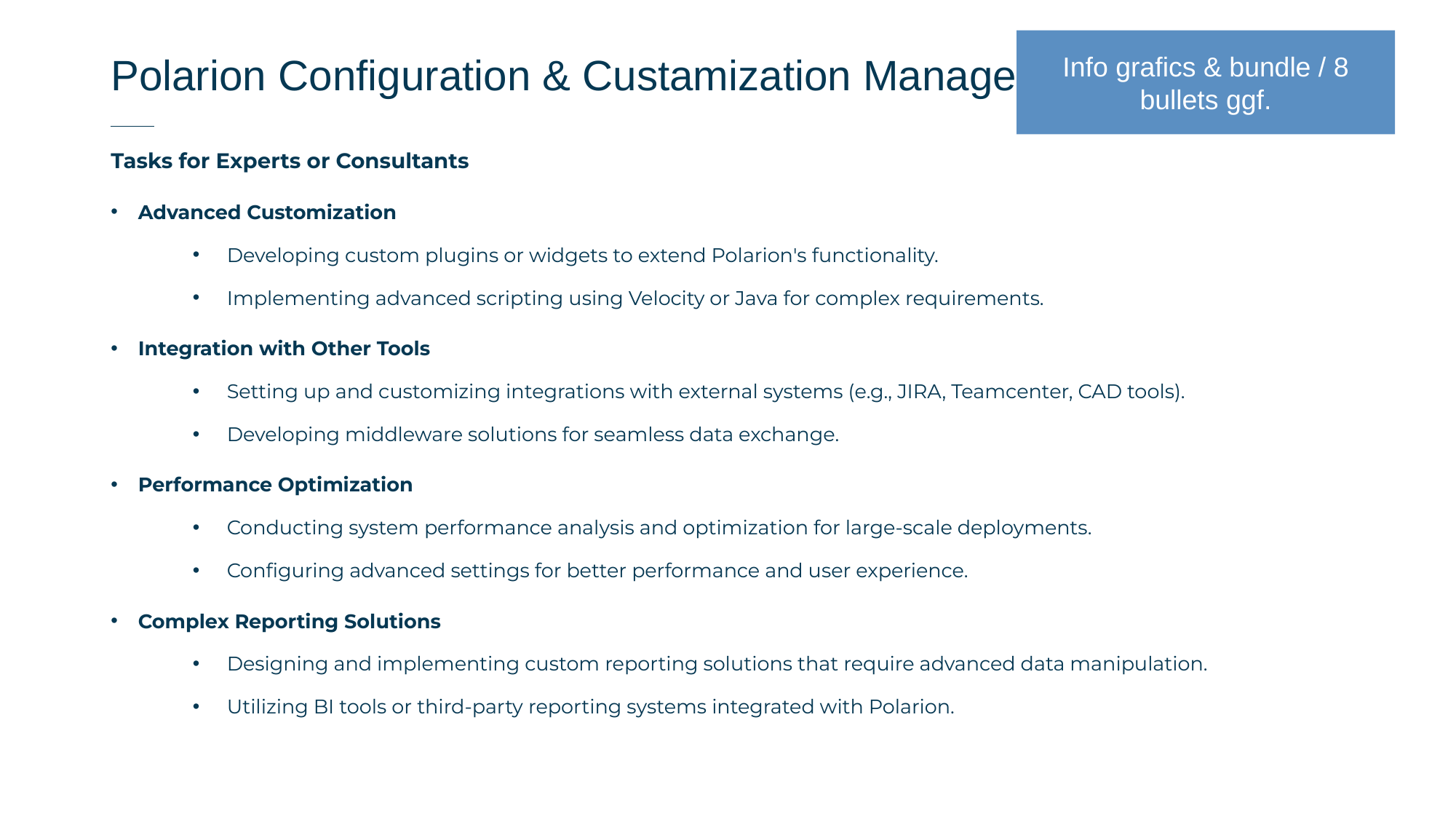

# Polarion Configuration & Custamization Management
Info grafics & bundle / 8 bullets ggf.
Tasks for Experts or Consultants
Advanced Customization
Developing custom plugins or widgets to extend Polarion's functionality.
Implementing advanced scripting using Velocity or Java for complex requirements.
Integration with Other Tools
Setting up and customizing integrations with external systems (e.g., JIRA, Teamcenter, CAD tools).
Developing middleware solutions for seamless data exchange.
Performance Optimization
Conducting system performance analysis and optimization for large-scale deployments.
Configuring advanced settings for better performance and user experience.
Complex Reporting Solutions
Designing and implementing custom reporting solutions that require advanced data manipulation.
Utilizing BI tools or third-party reporting systems integrated with Polarion.